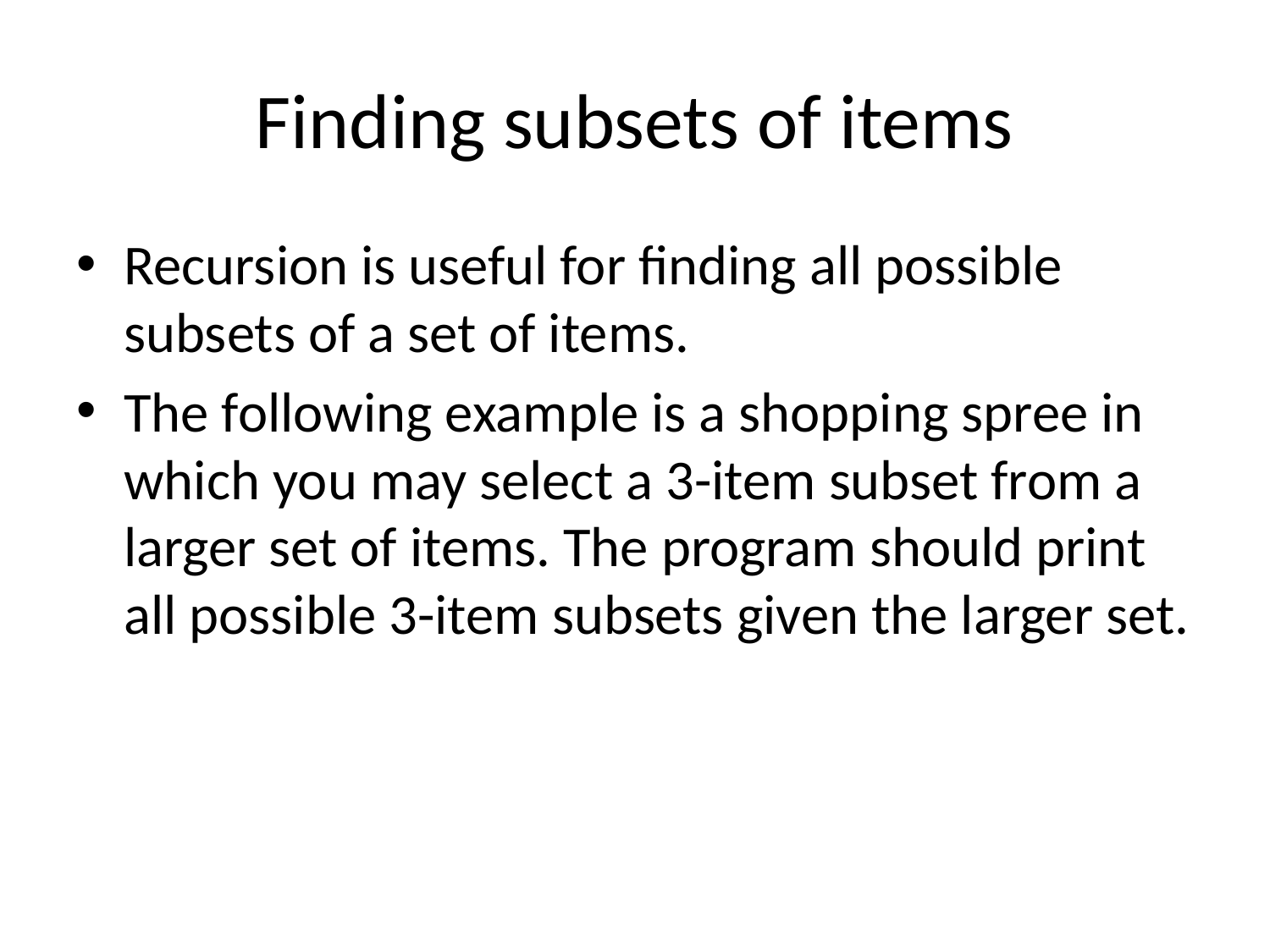

# Finding subsets of items
Recursion is useful for finding all possible subsets of a set of items.
The following example is a shopping spree in which you may select a 3-item subset from a larger set of items. The program should print all possible 3-item subsets given the larger set.